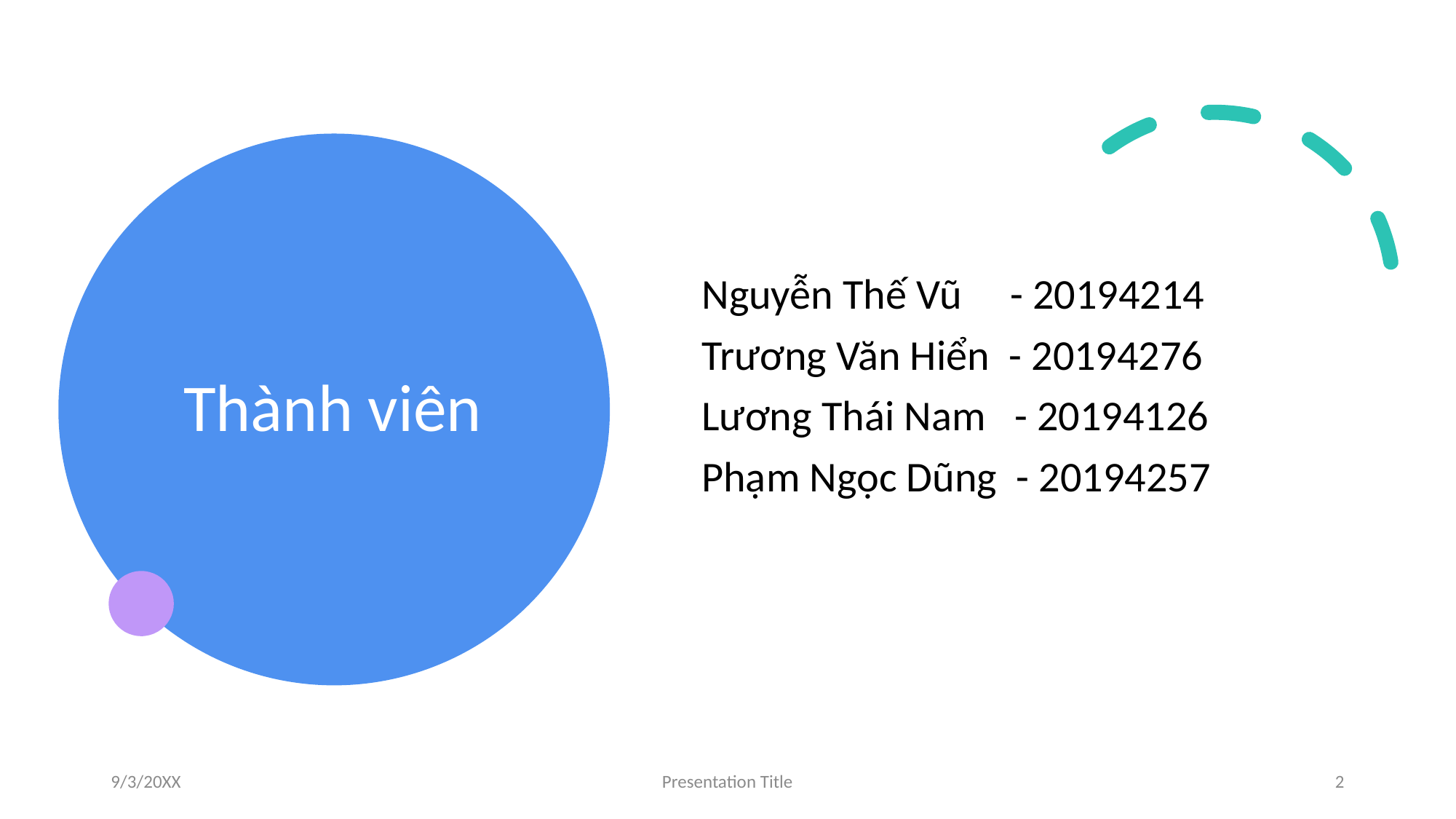

# Thành viên
Nguyễn Thế Vũ     - 20194214
Trương Văn Hiển  - 20194276
Lương Thái Nam   - 20194126
Phạm Ngọc Dũng  - 20194257

9/3/20XX
Presentation Title
2